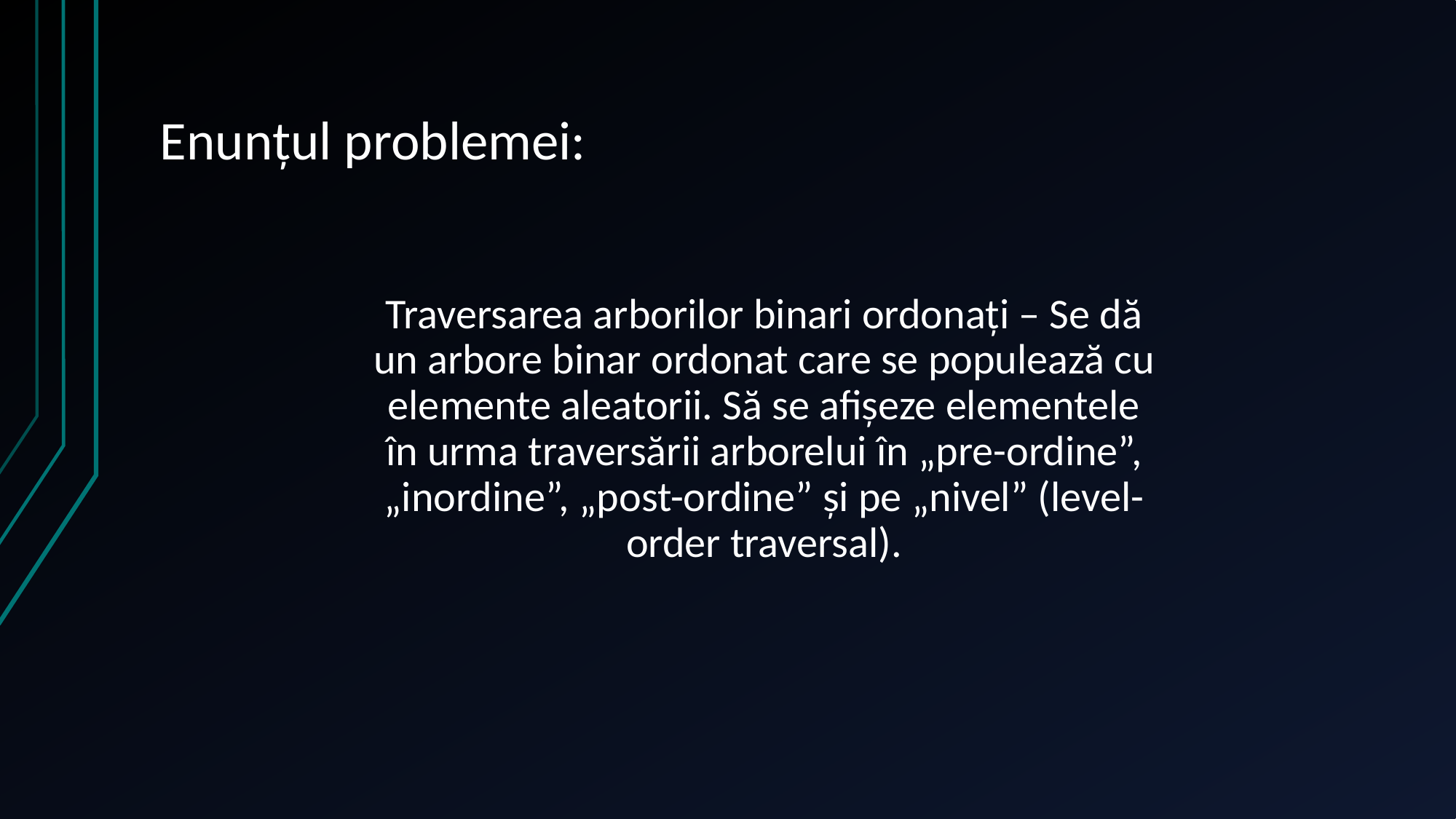

# Enunțul problemei:

Traversarea arborilor binari ordonați – Se dă un arbore binar ordonat care se populează cu elemente aleatorii. Să se afișeze elementele în urma traversării arborelui în „pre-ordine”, „inordine”, „post-ordine” și pe „nivel” (level-order traversal).